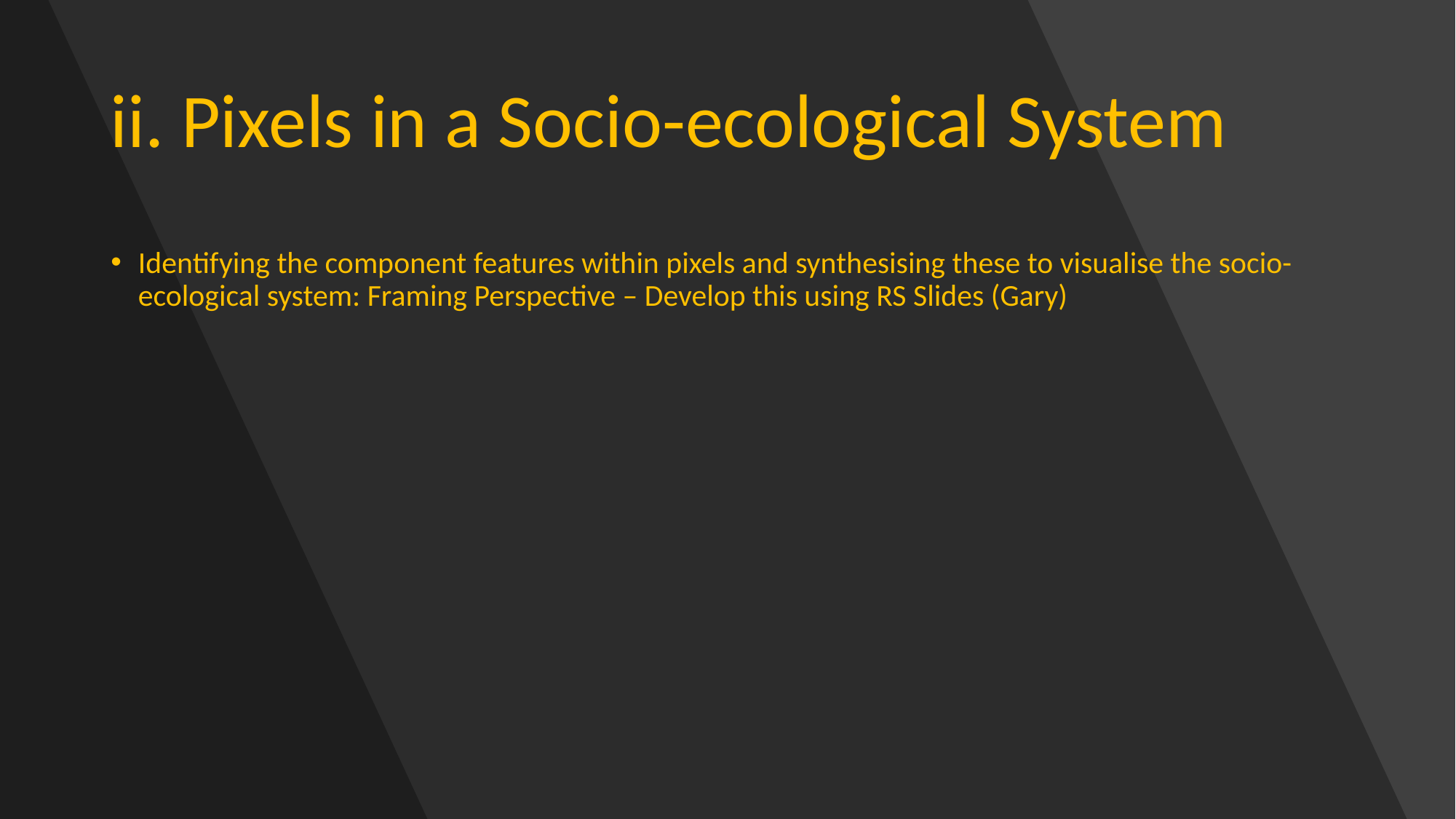

# ii. Pixels in a Socio-ecological System
Identifying the component features within pixels and synthesising these to visualise the socio-ecological system: Framing Perspective – Develop this using RS Slides (Gary)